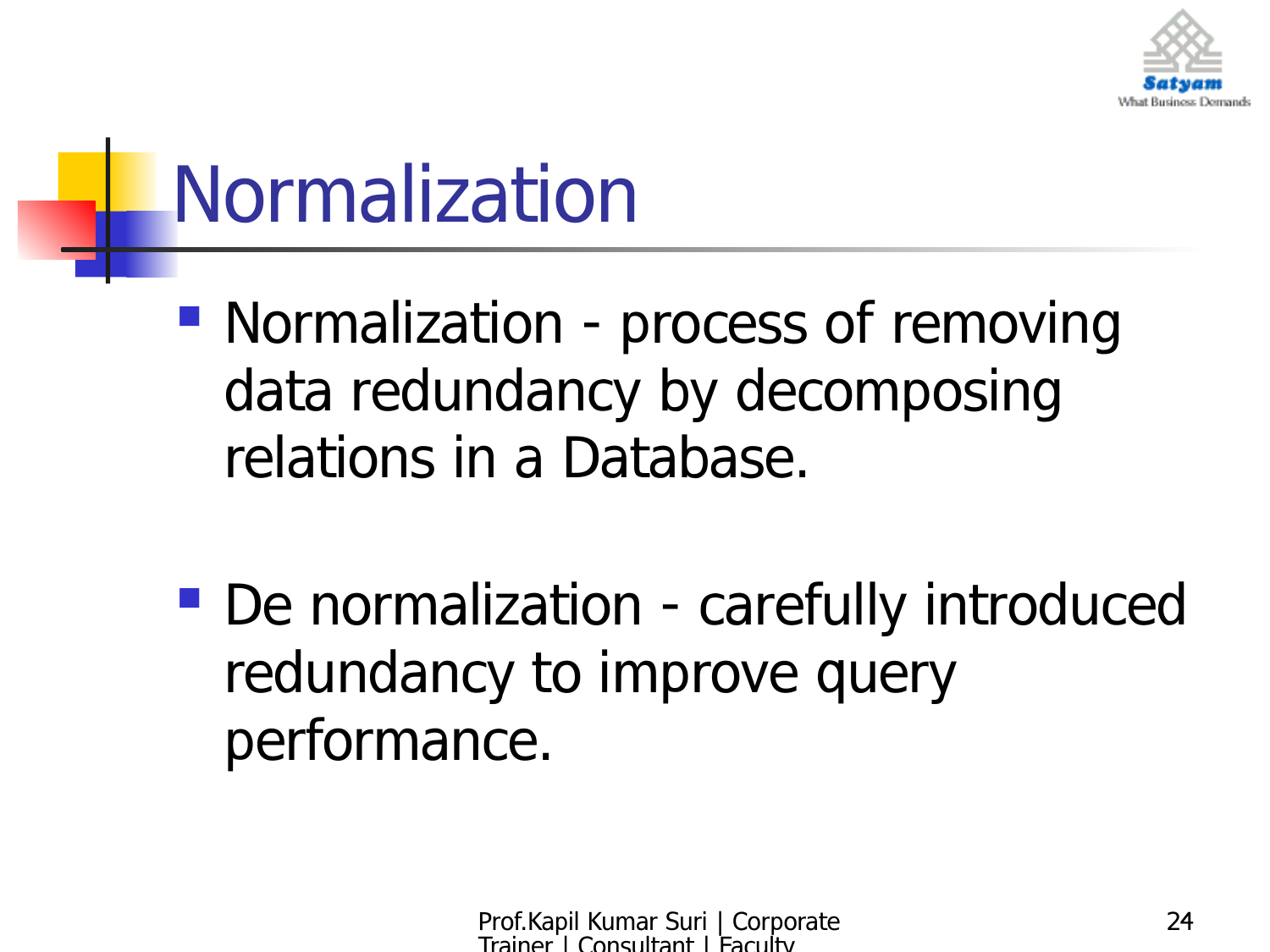

# Normalization
Normalization - process of removing data redundancy by decomposing relations in a Database.
De normalization - carefully introduced redundancy to improve query performance.

Prof.Kapil Kumar Suri | Corporate Trainer | Consultant | Faculty
24